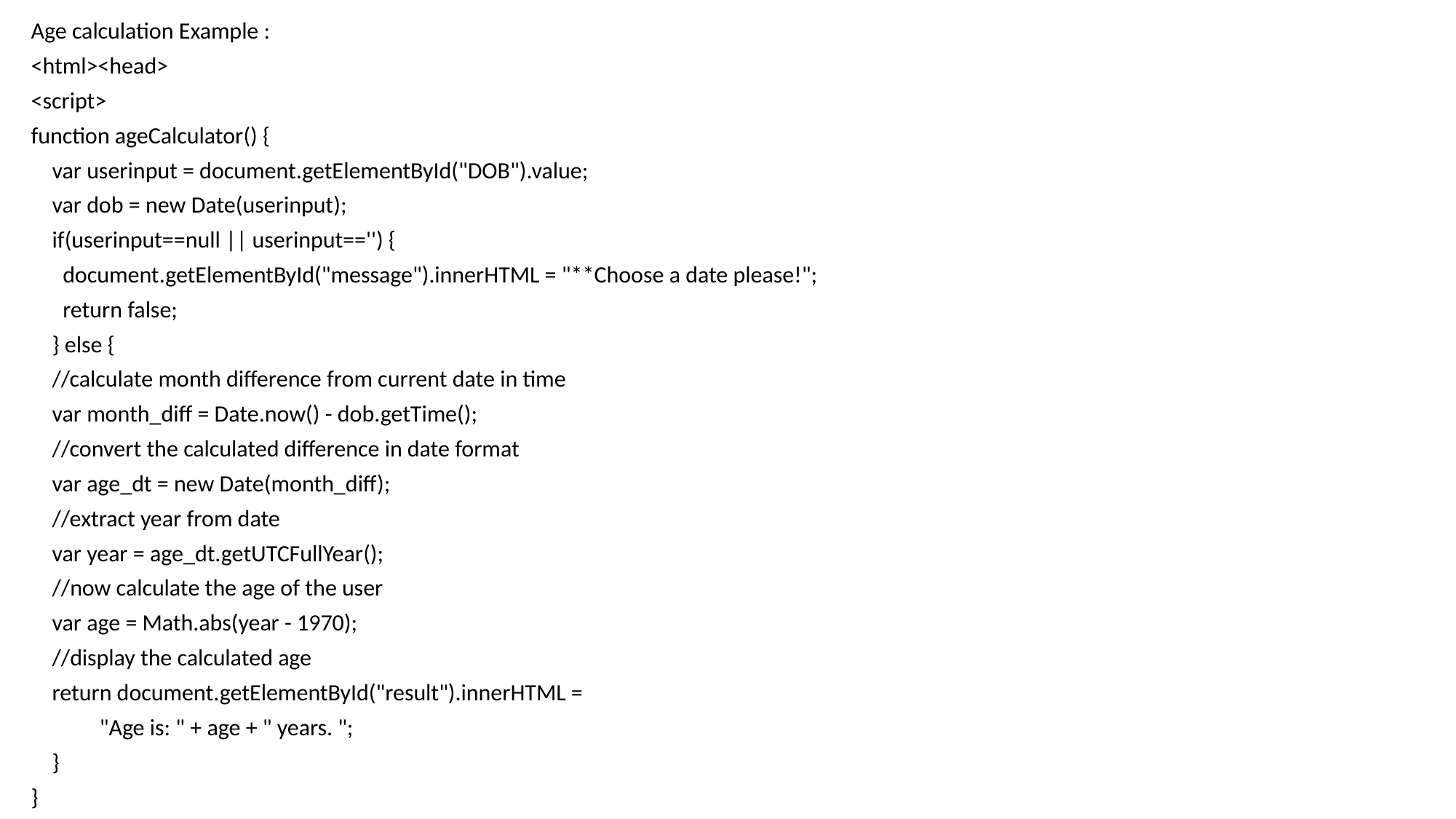

Age calculation Example :
<html><head>
<script>
function ageCalculator() {
    var userinput = document.getElementById("DOB").value;
    var dob = new Date(userinput);
    if(userinput==null || userinput=='') {
      document.getElementById("message").innerHTML = "**Choose a date please!";
      return false;
    } else {
    //calculate month difference from current date in time
    var month_diff = Date.now() - dob.getTime();
    //convert the calculated difference in date format
    var age_dt = new Date(month_diff);
    //extract year from date
    var year = age_dt.getUTCFullYear();
    //now calculate the age of the user
    var age = Math.abs(year - 1970);
    //display the calculated age
    return document.getElementById("result").innerHTML =
             "Age is: " + age + " years. ";
    }
}